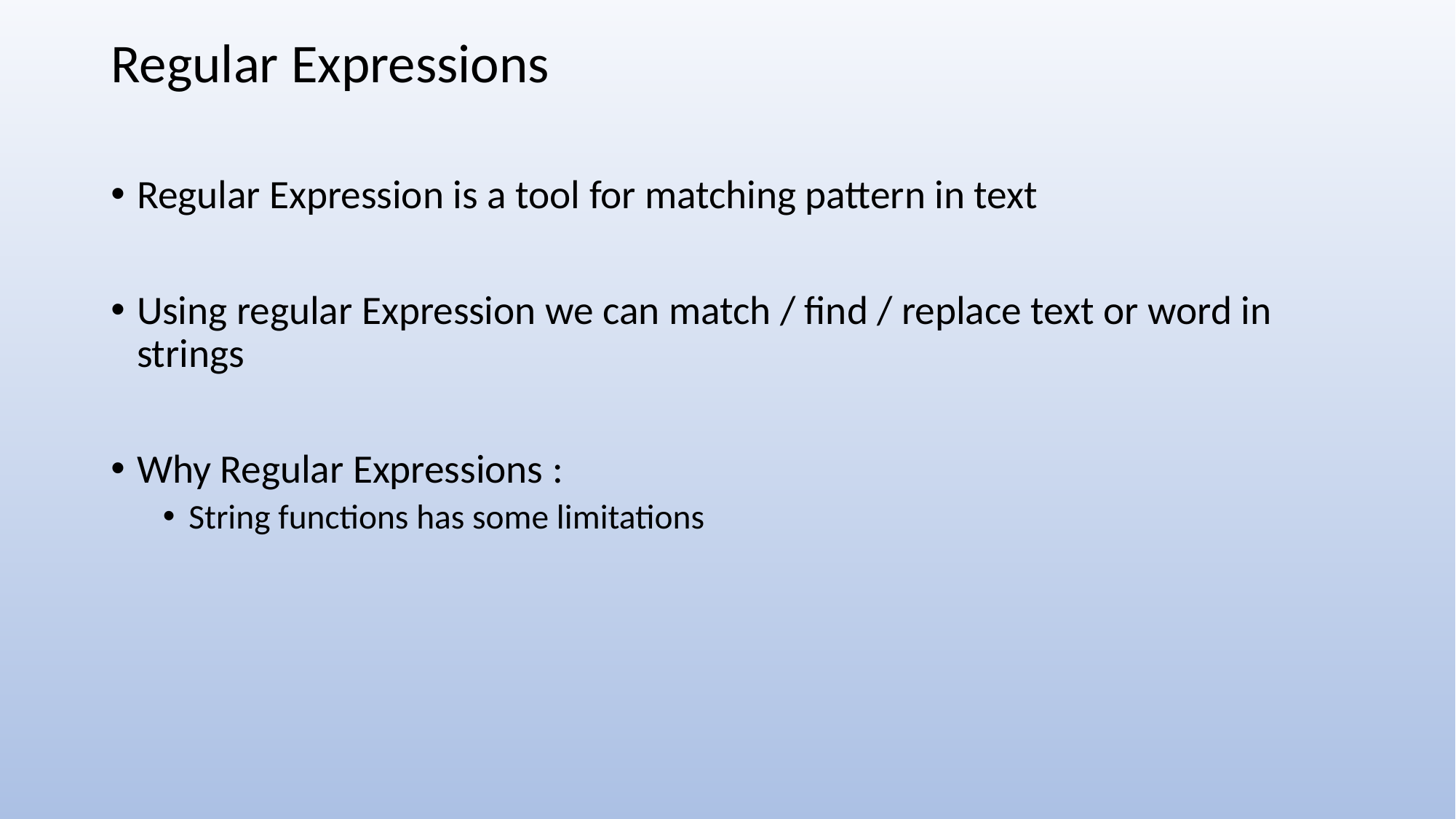

# Regular Expressions
Regular Expression is a tool for matching pattern in text

Using regular Expression we can match / find / replace text or word in strings

Why Regular Expressions :
String functions has some limitations